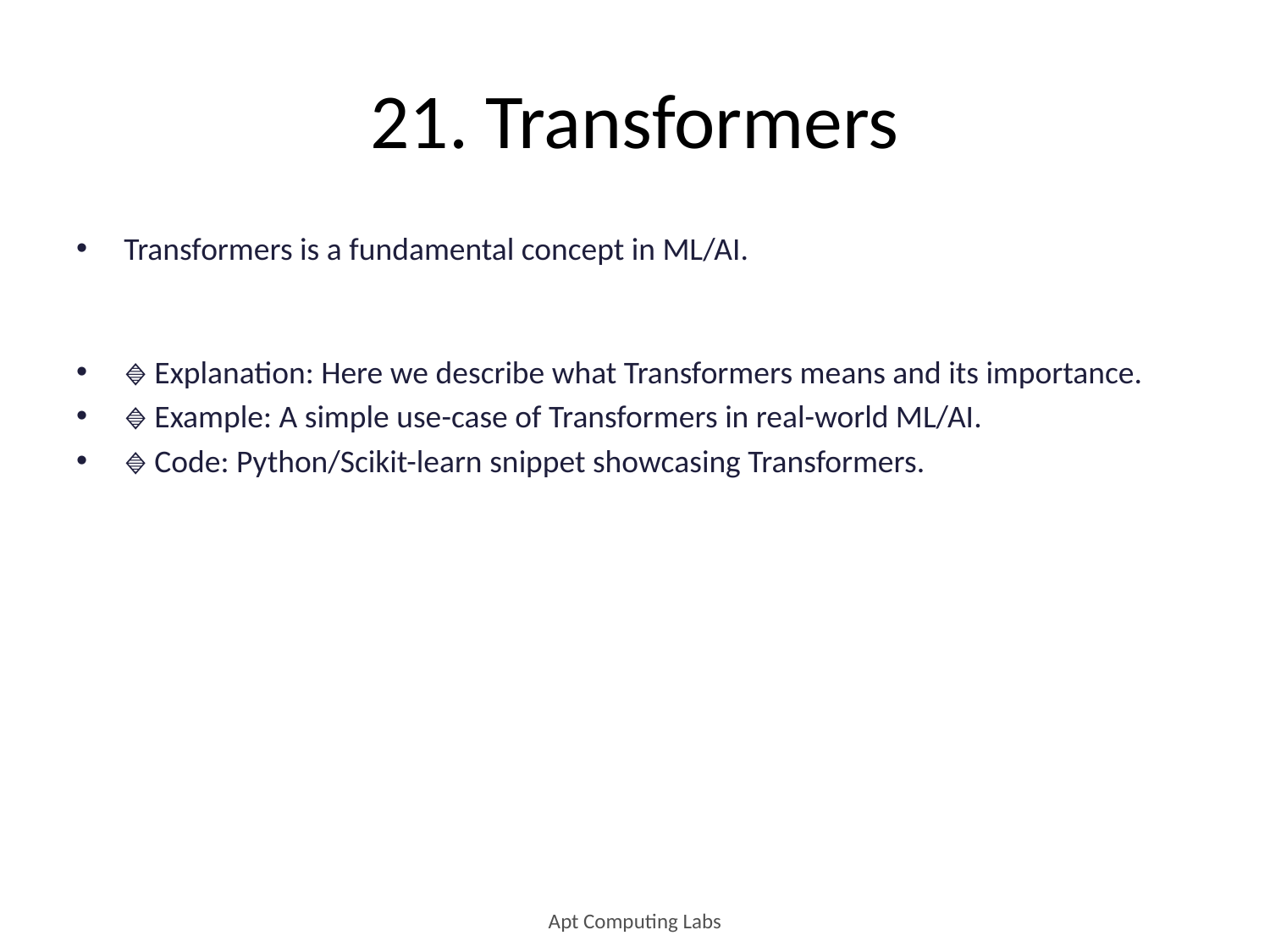

# 21. Transformers
Transformers is a fundamental concept in ML/AI.

🔹 Explanation: Here we describe what Transformers means and its importance.
🔹 Example: A simple use-case of Transformers in real-world ML/AI.
🔹 Code: Python/Scikit-learn snippet showcasing Transformers.

Apt Computing Labs